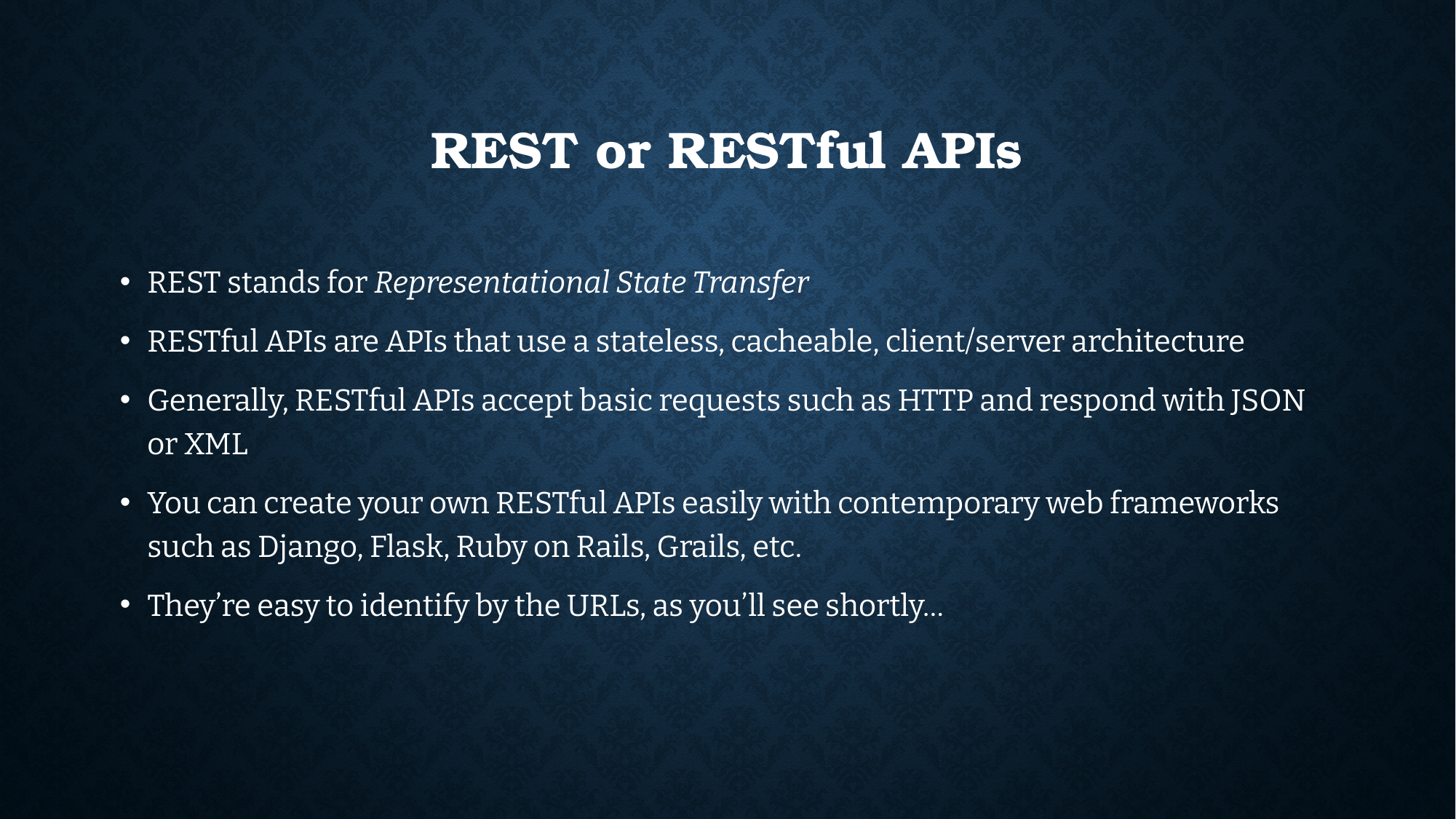

# REST or RESTful APIs
REST stands for Representational State Transfer
RESTful APIs are APIs that use a stateless, cacheable, client/server architecture
Generally, RESTful APIs accept basic requests such as HTTP and respond with JSON or XML
You can create your own RESTful APIs easily with contemporary web frameworks such as Django, Flask, Ruby on Rails, Grails, etc.
They’re easy to identify by the URLs, as you’ll see shortly…